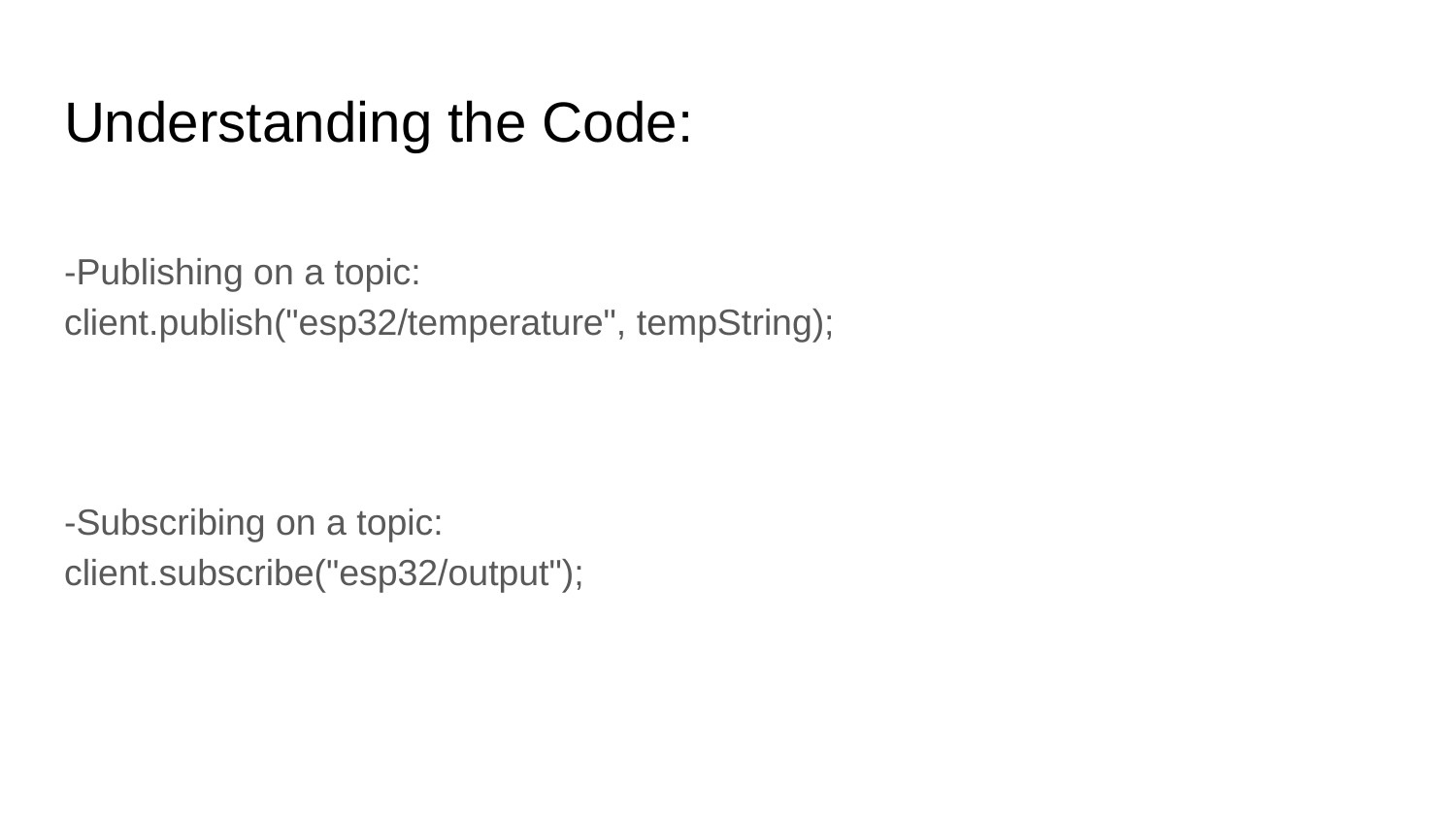

# Understanding the Code:

-Publishing on a topic:
client.publish("esp32/temperature", tempString);

-Subscribing on a topic:
client.subscribe("esp32/output");